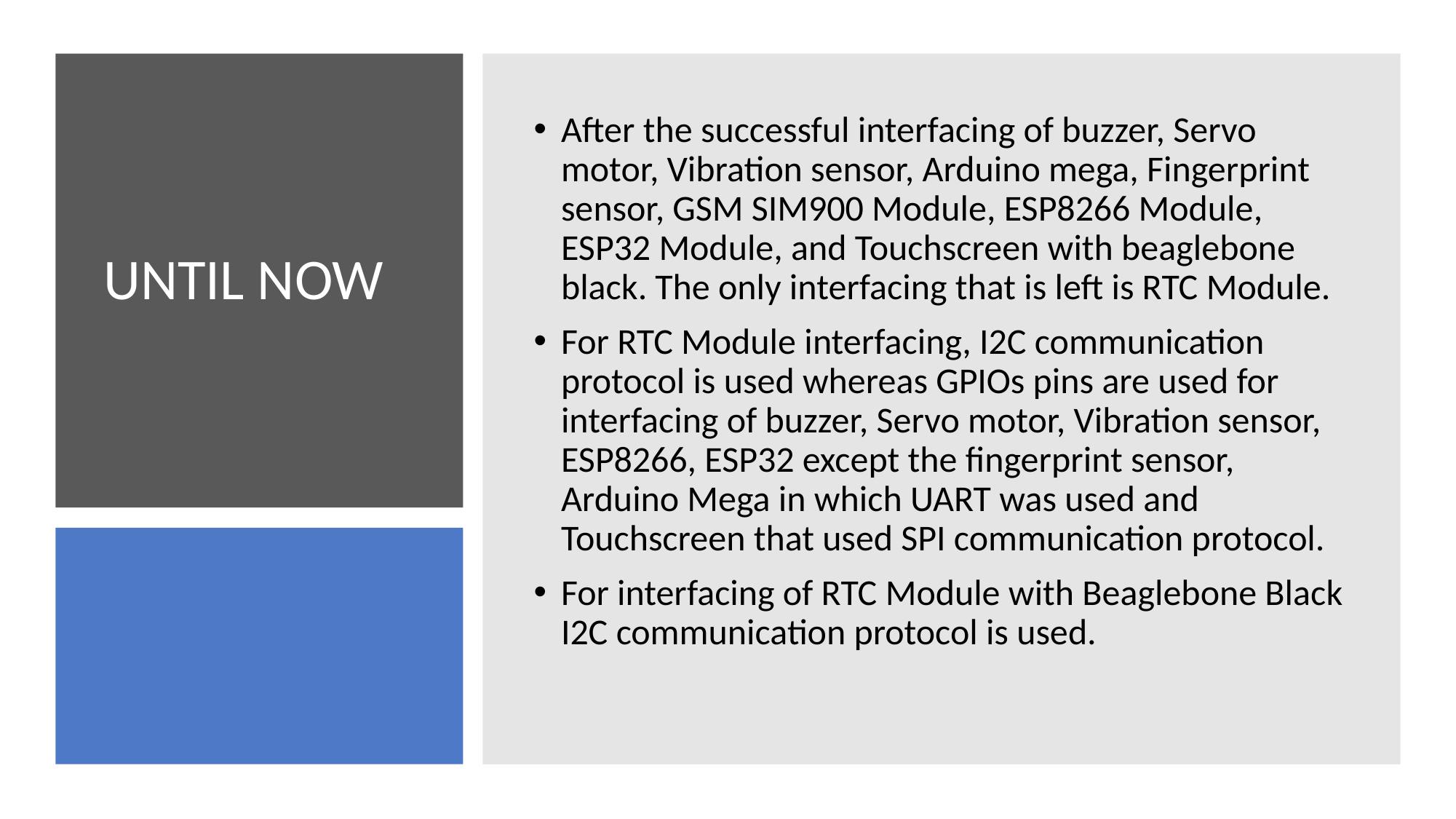

After the successful interfacing of buzzer, Servo motor, Vibration sensor, Arduino mega, Fingerprint sensor, GSM SIM900 Module, ESP8266 Module, ESP32 Module, and Touchscreen with beaglebone black. The only interfacing that is left is RTC Module.
For RTC Module interfacing, I2C communication protocol is used whereas GPIOs pins are used for interfacing of buzzer, Servo motor, Vibration sensor, ESP8266, ESP32 except the fingerprint sensor, Arduino Mega in which UART was used and Touchscreen that used SPI communication protocol.
For interfacing of RTC Module with Beaglebone Black I2C communication protocol is used.

# UNTIL NOW